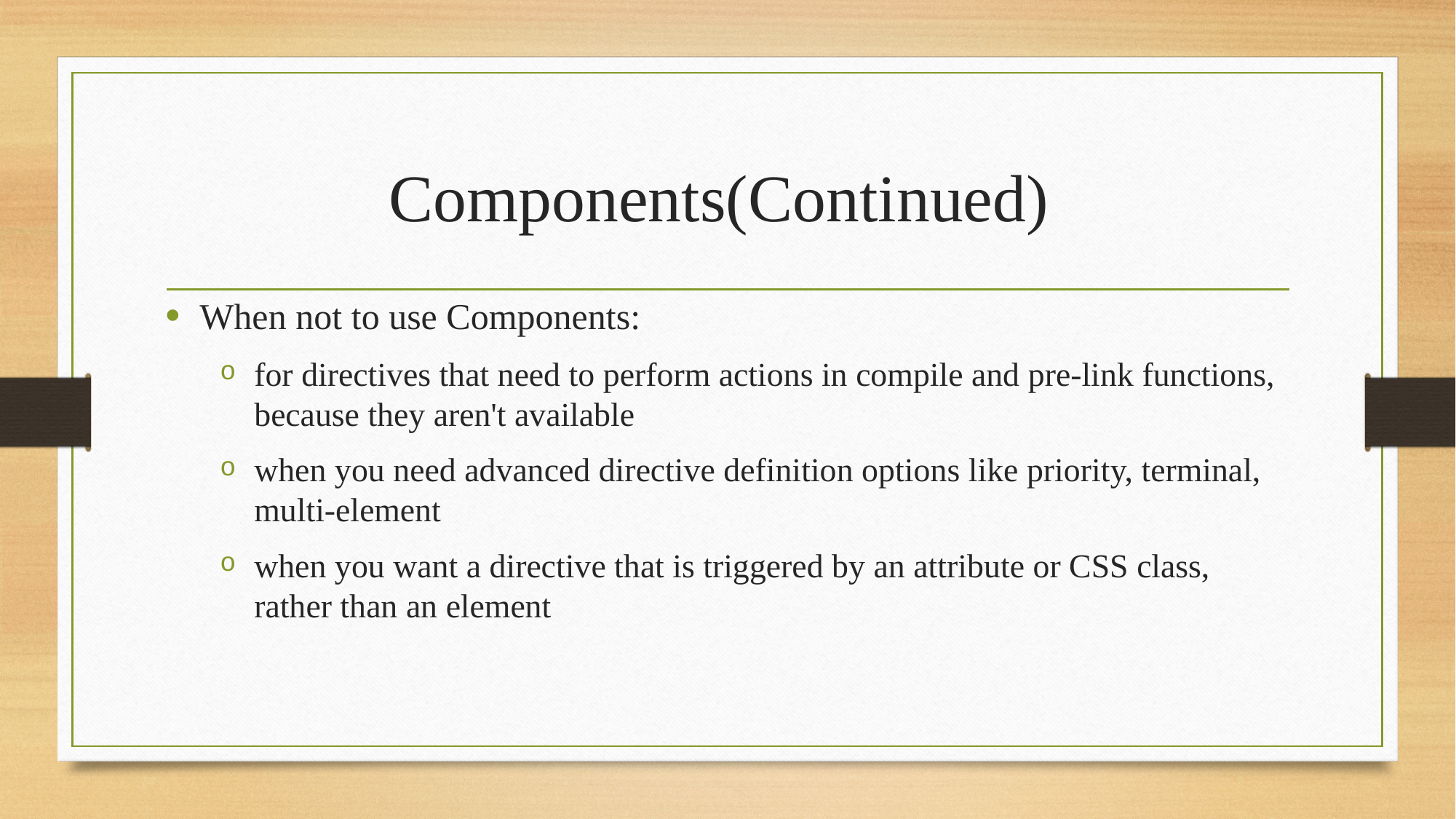

# Components(Continued)
When not to use Components:
for directives that need to perform actions in compile and pre-link functions, because they aren't available
when you need advanced directive definition options like priority, terminal, multi-element
when you want a directive that is triggered by an attribute or CSS class, rather than an element